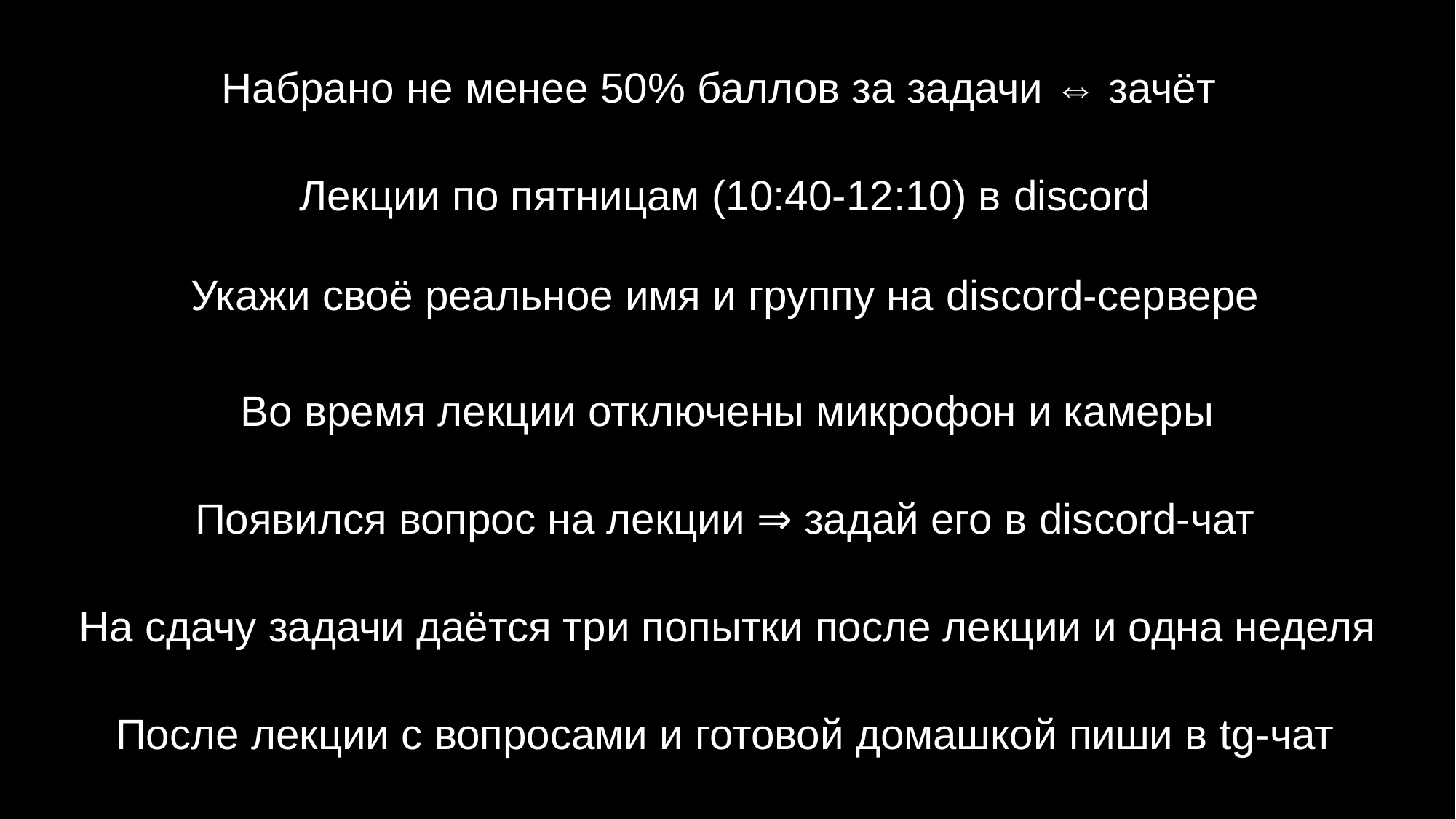

Набрано не менее 50% баллов за задачи ⇔ зачёт
Лекции по пятницам (10:40-12:10) в discord
Укажи своё реальное имя и группу на discord-сервере
Во время лекции отключены микрофон и камеры
Появился вопрос на лекции ⇒ задай его в discord-чат
На сдачу задачи даётся три попытки после лекции и одна неделя
После лекции с вопросами и готовой домашкой пиши в tg-чат